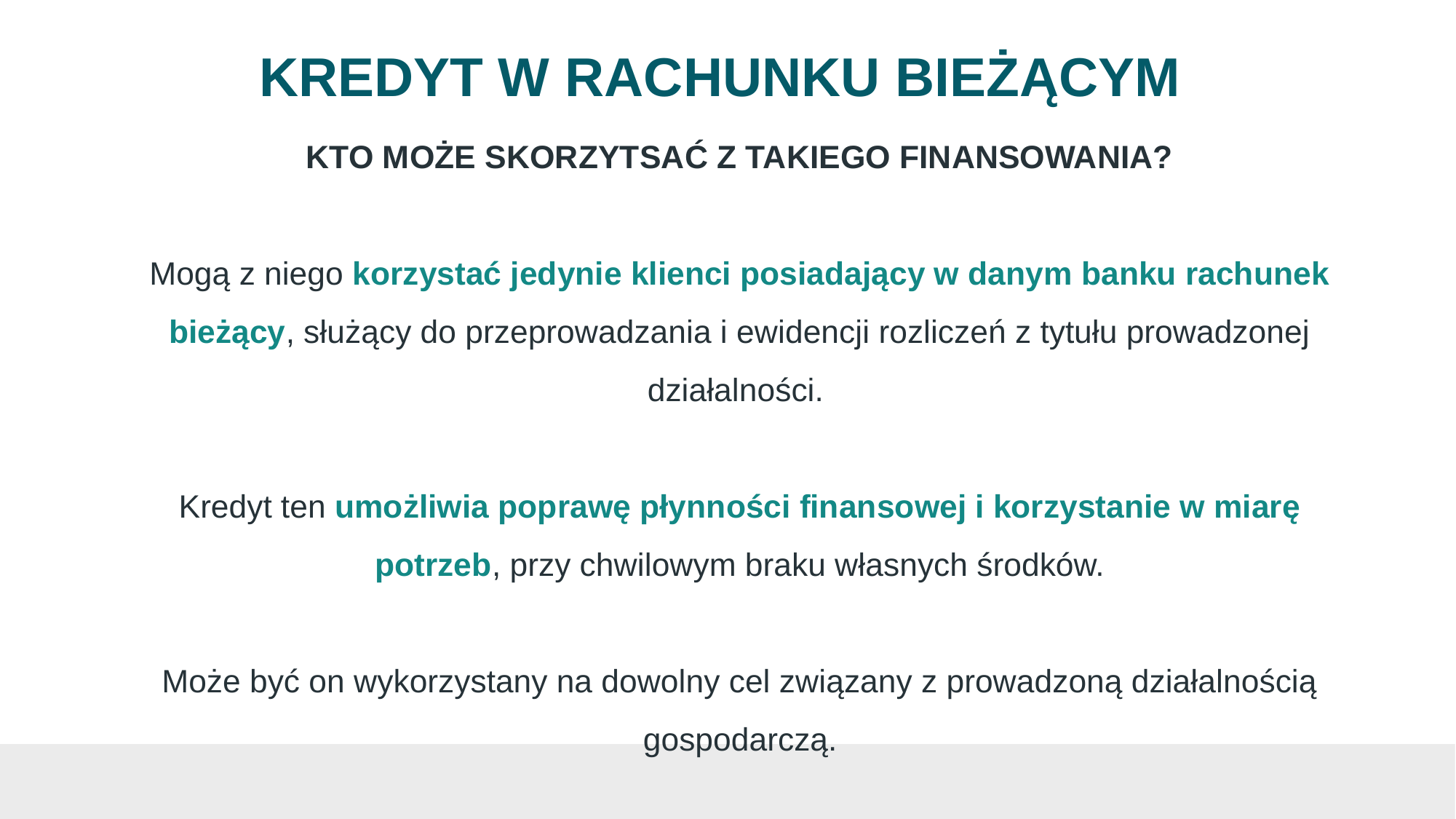

# KREDYT W RACHUNKU BIEŻĄCYM
KTO MOŻE SKORZYTSAĆ Z TAKIEGO FINANSOWANIA?

Mogą z niego korzystać jedynie klienci posiadający w danym banku rachunek bieżący, służący do przeprowadzania i ewidencji rozliczeń z tytułu prowadzonej działalności.
Kredyt ten umożliwia poprawę płynności finansowej i korzystanie w miarę potrzeb, przy chwilowym braku własnych środków.

Może być on wykorzystany na dowolny cel związany z prowadzoną działalnością gospodarczą.